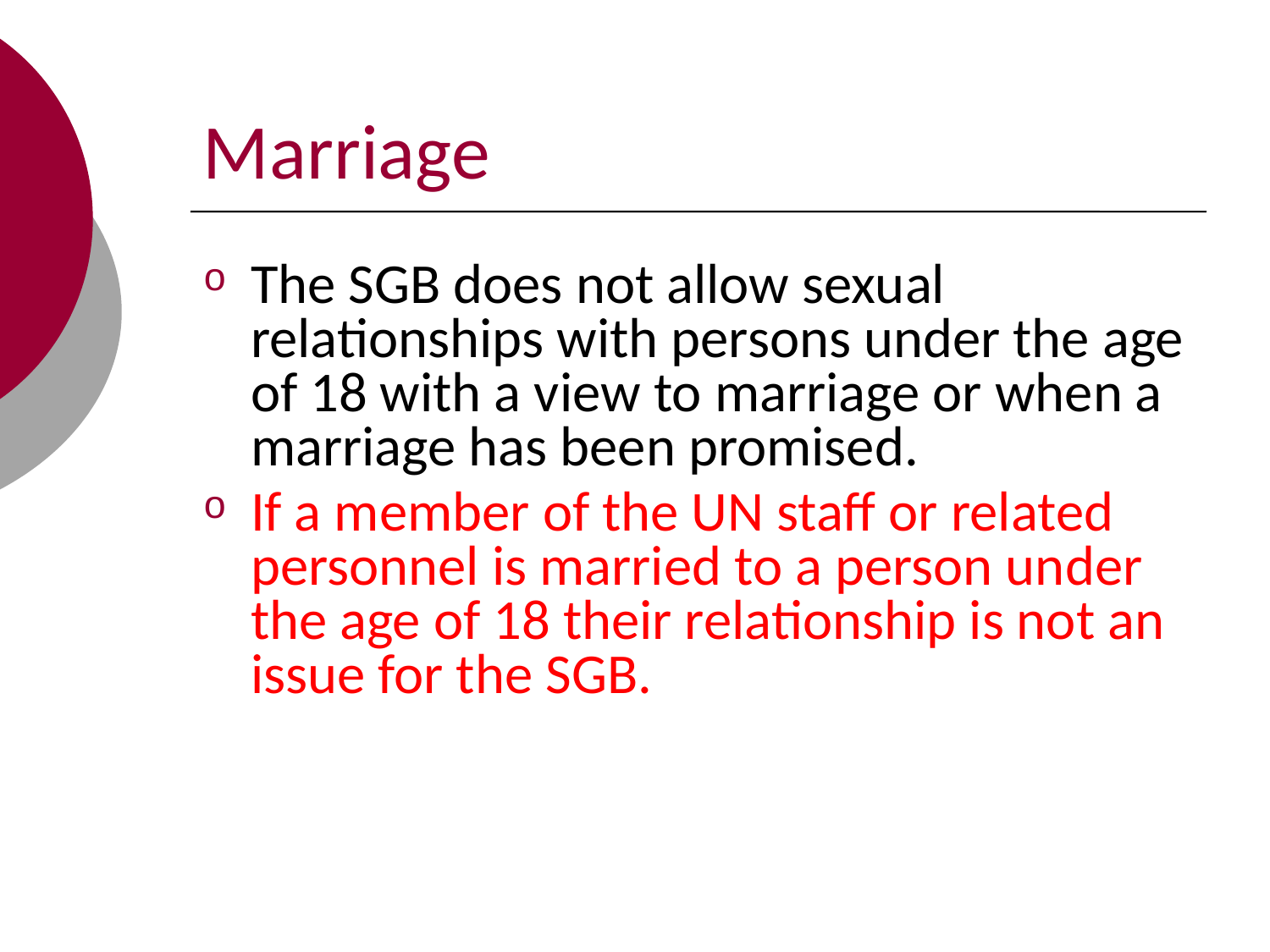

# Marriage
The SGB does not allow sexual relationships with persons under the age of 18 with a view to marriage or when a marriage has been promised.
If a member of the UN staff or related personnel is married to a person under the age of 18 their relationship is not an issue for the SGB.